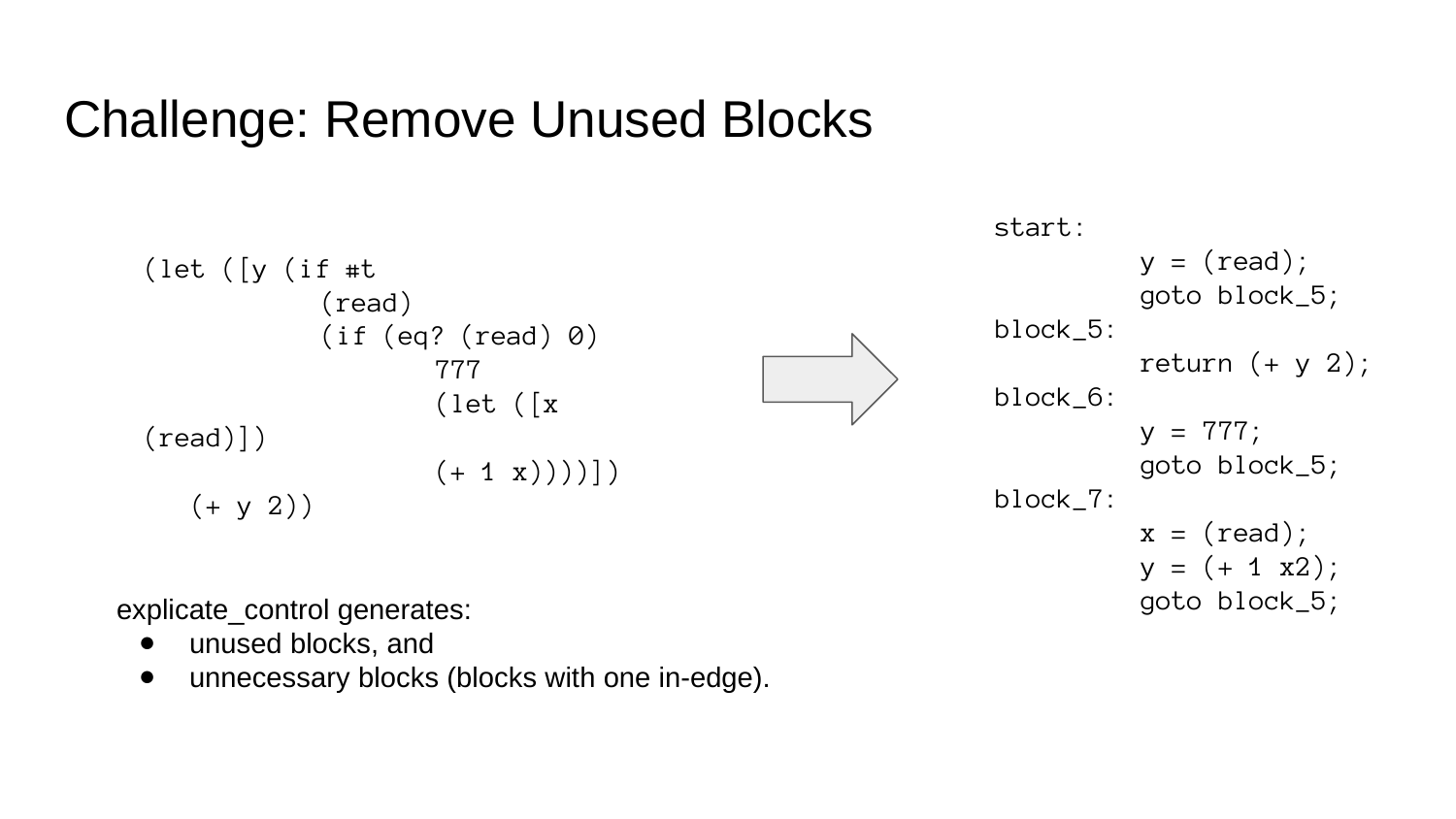

# Challenge: Remove Unused Blocks
start:
	y = (read);
	goto block_5;
block_5:
	return (+ y 2);
block_6:
	y = 777;
	goto block_5;
block_7:
	x = (read);
	y = (+ 1 x2);
	goto block_5;
(let ([y (if #t
        	  (read)
        	  (if (eq? (read) 0)
           	777
           	(let ([x (read)])
                	(+ 1 x))))])
   (+ y 2))

explicate_control generates:
unused blocks, and
unnecessary blocks (blocks with one in-edge).